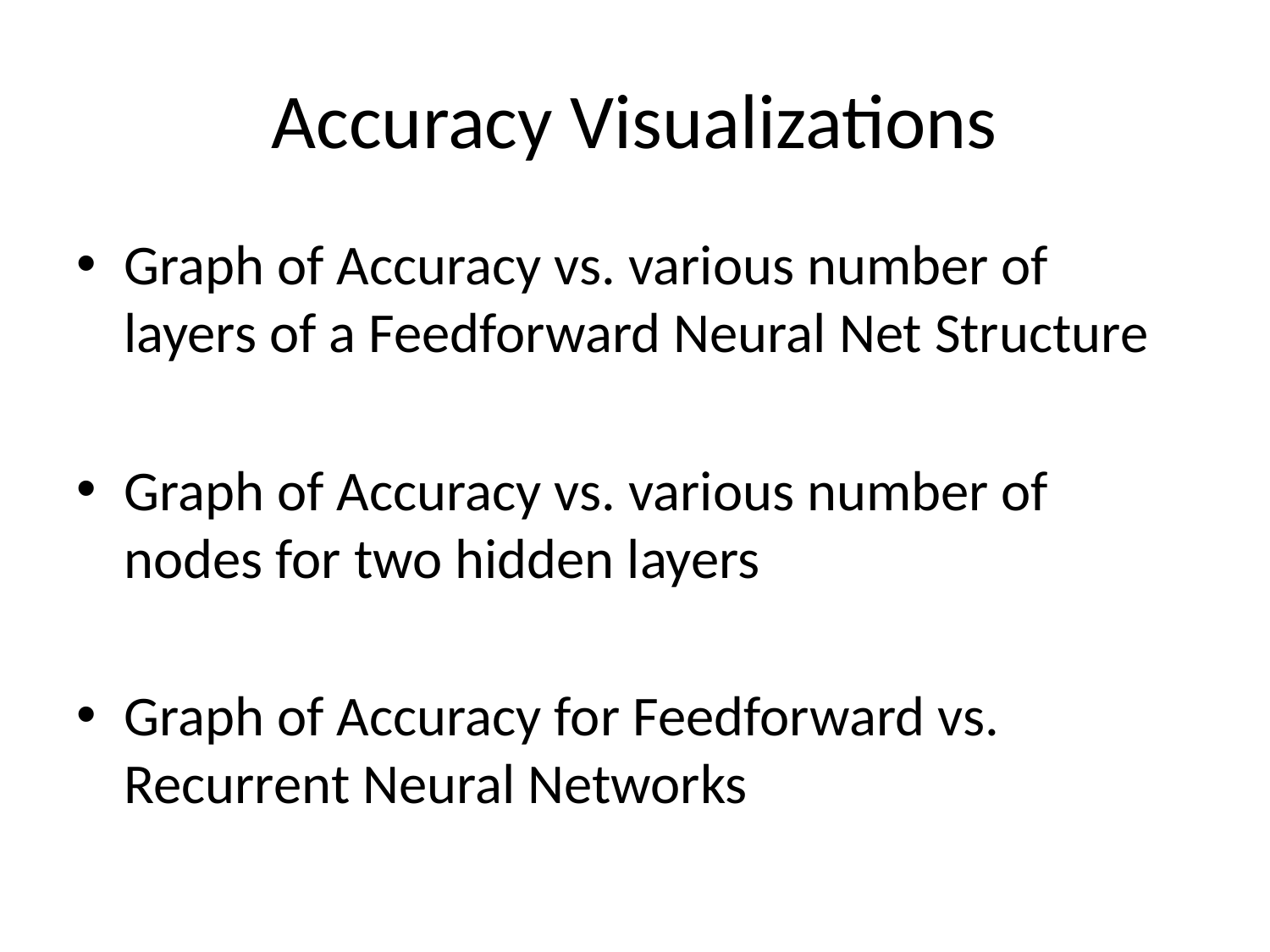

# Accuracy Visualizations
Graph of Accuracy vs. various number of layers of a Feedforward Neural Net Structure

Graph of Accuracy vs. various number of nodes for two hidden layers

Graph of Accuracy for Feedforward vs. Recurrent Neural Networks